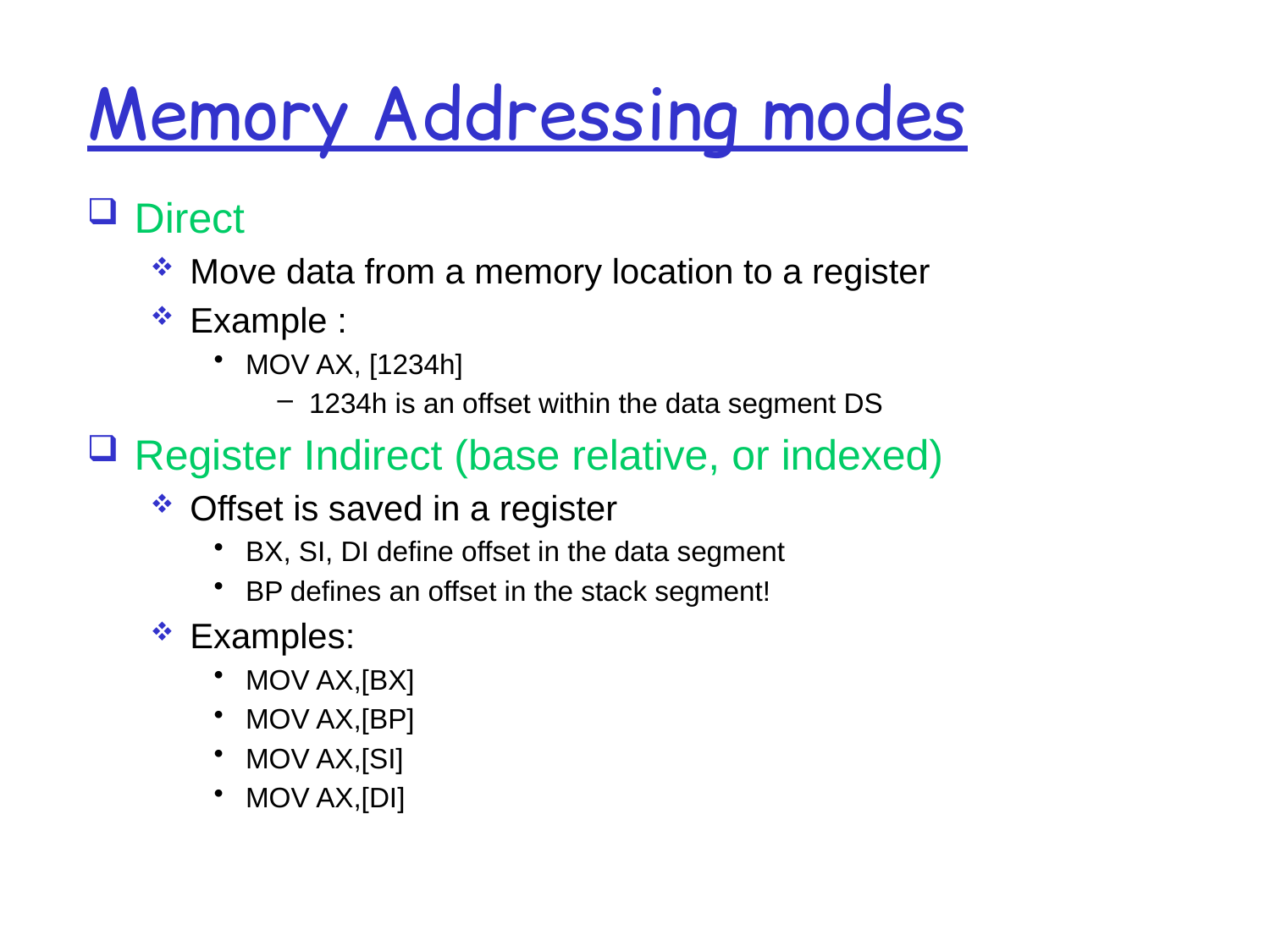

Memory Addressing modes
Direct
Move data from a memory location to a register
Example :
MOV AX, [1234h]
1234h is an offset within the data segment DS
Register Indirect (base relative, or indexed)
Offset is saved in a register
BX, SI, DI define offset in the data segment
BP defines an offset in the stack segment!
Examples:
MOV AX,[BX]
MOV AX,[BP]
MOV AX,[SI]
MOV AX,[DI]